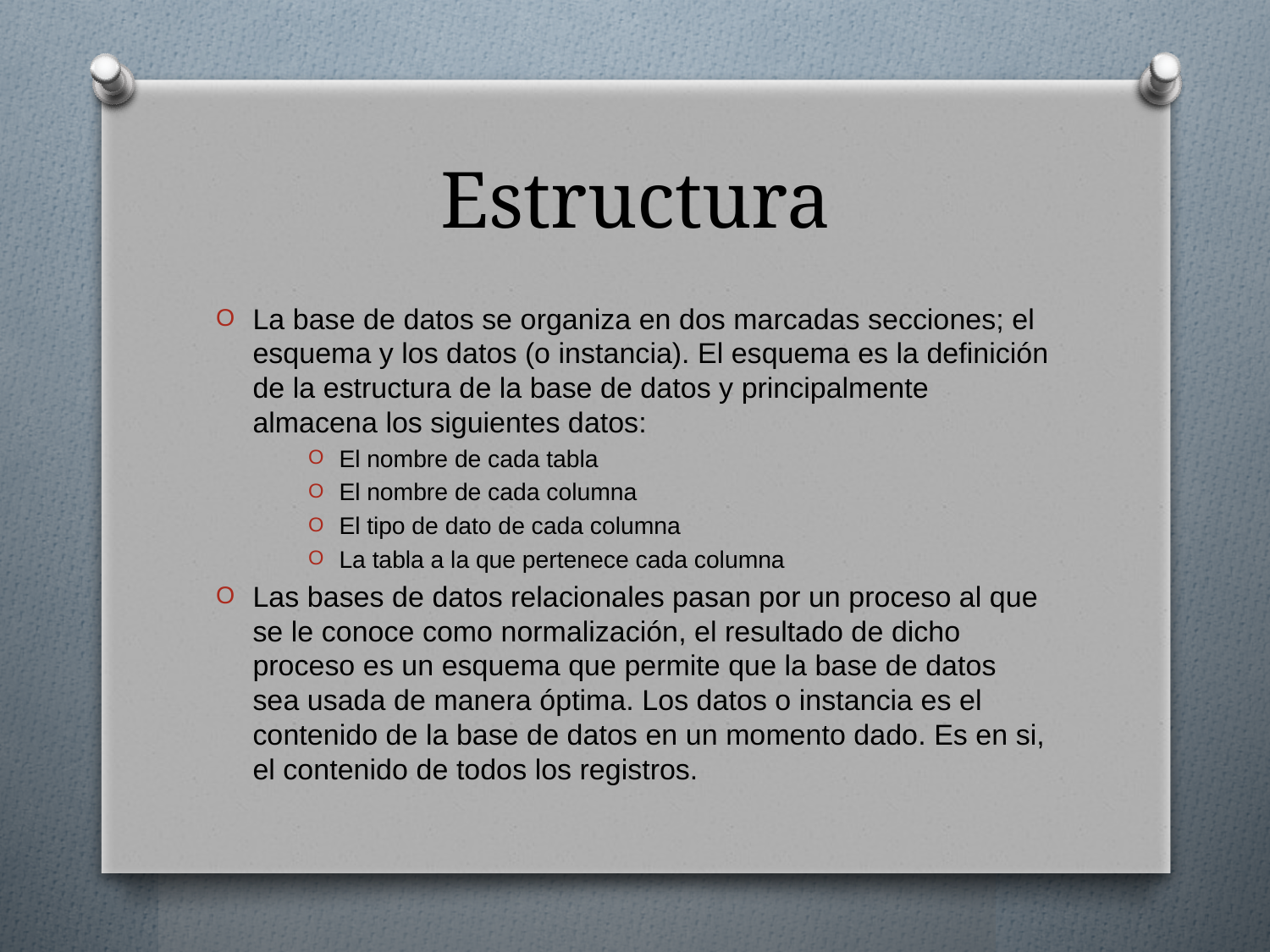

# Estructura
La base de datos se organiza en dos marcadas secciones; el esquema y los datos (o instancia). El esquema es la definición de la estructura de la base de datos y principalmente almacena los siguientes datos:
El nombre de cada tabla
El nombre de cada columna
El tipo de dato de cada columna
La tabla a la que pertenece cada columna
Las bases de datos relacionales pasan por un proceso al que se le conoce como normalización, el resultado de dicho proceso es un esquema que permite que la base de datos sea usada de manera óptima. Los datos o instancia es el contenido de la base de datos en un momento dado. Es en si, el contenido de todos los registros.